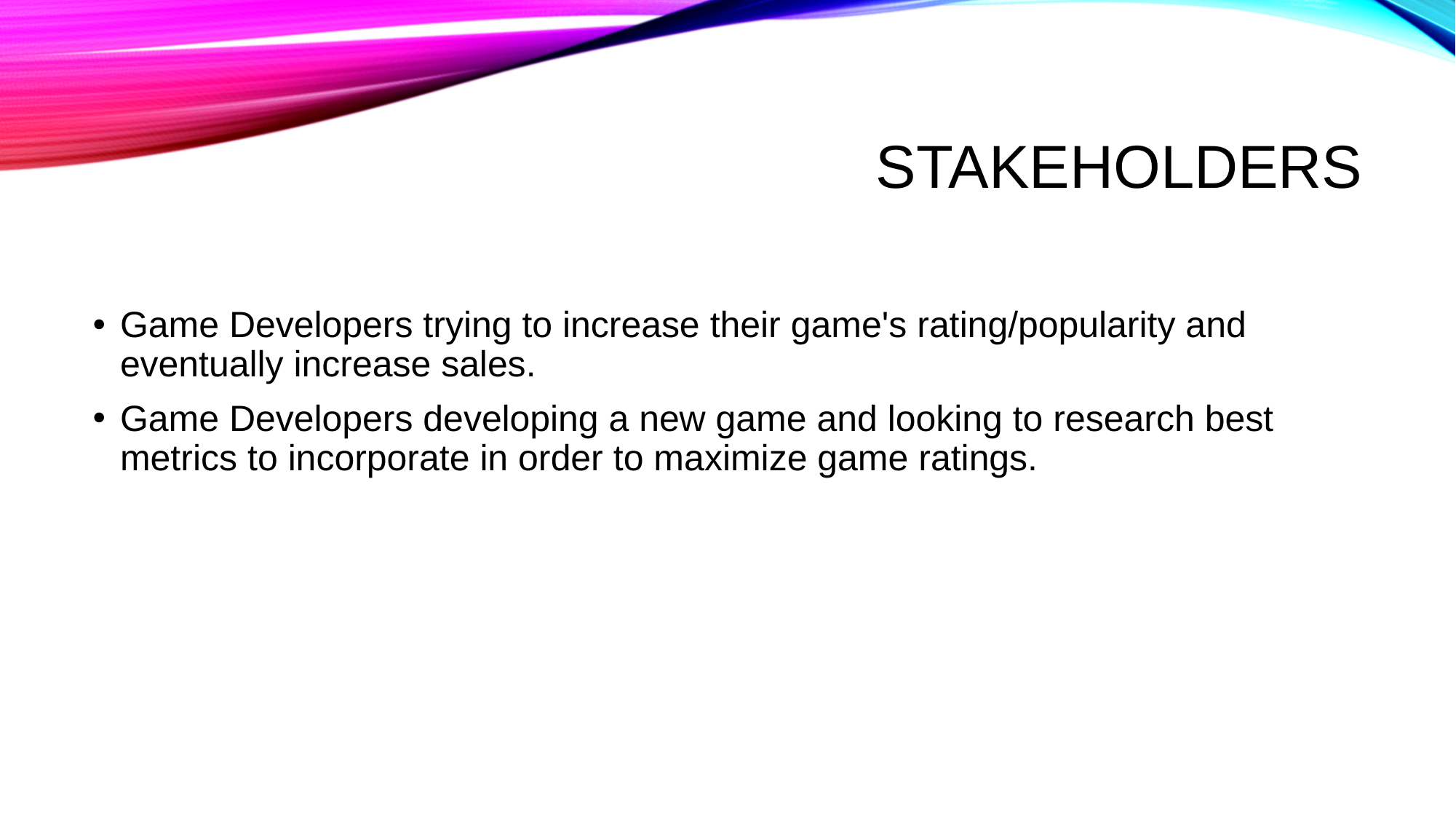

# STAKEHOLDERS

Game Developers trying to increase their game's rating/popularity and eventually increase sales.
Game Developers developing a new game and looking to research best metrics to incorporate in order to maximize game ratings.